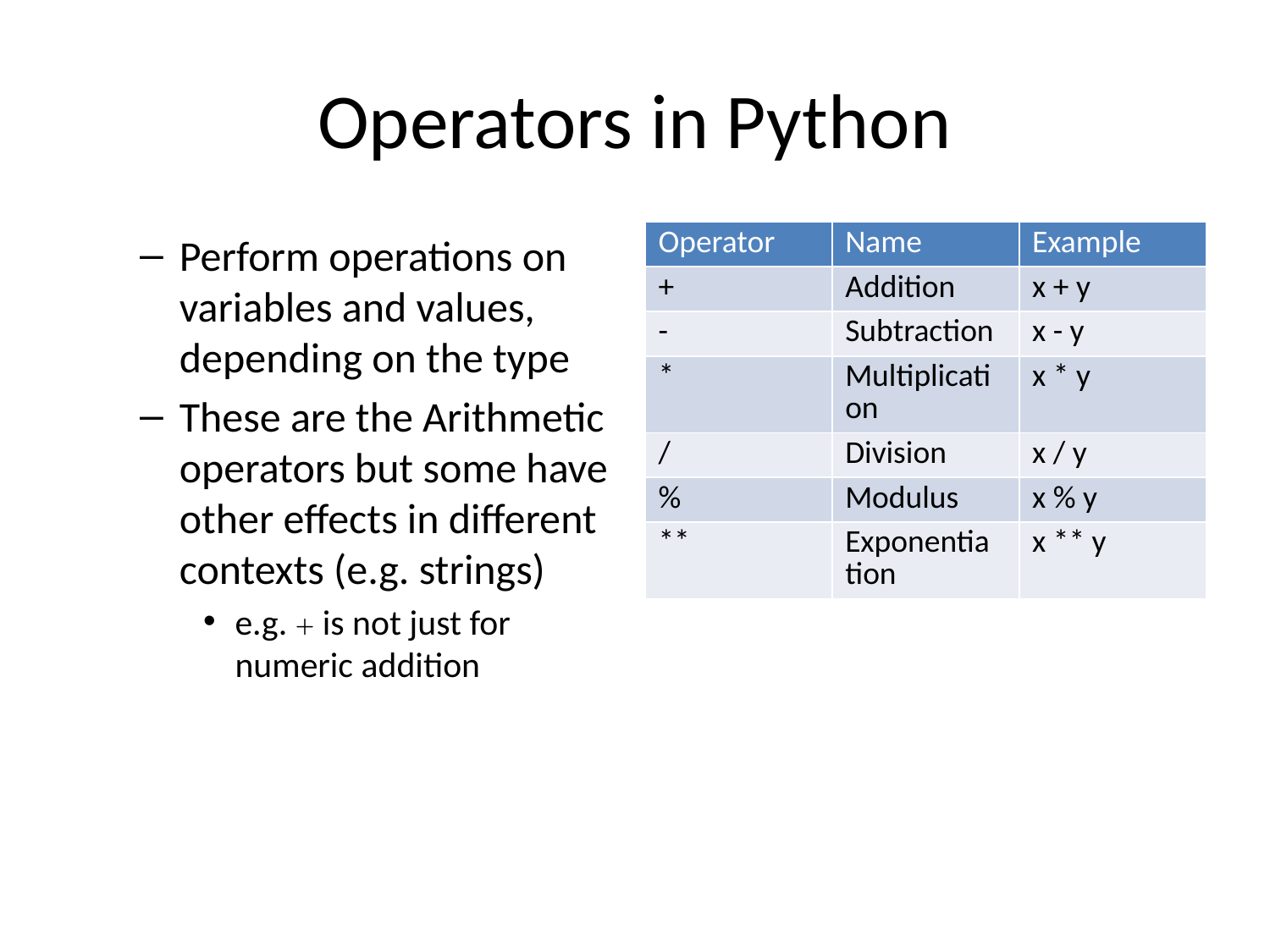

# Operators in Python
Perform operations on variables and values, depending on the type
These are the Arithmetic operators but some have other effects in different contexts (e.g. strings)
e.g. + is not just for numeric addition
| Operator | Name | Example |
| --- | --- | --- |
| + | Addition | x + y |
| - | Subtraction | x - y |
| \* | Multiplication | x \* y |
| / | Division | x / y |
| % | Modulus | x % y |
| \*\* | Exponentiation | x \*\* y |